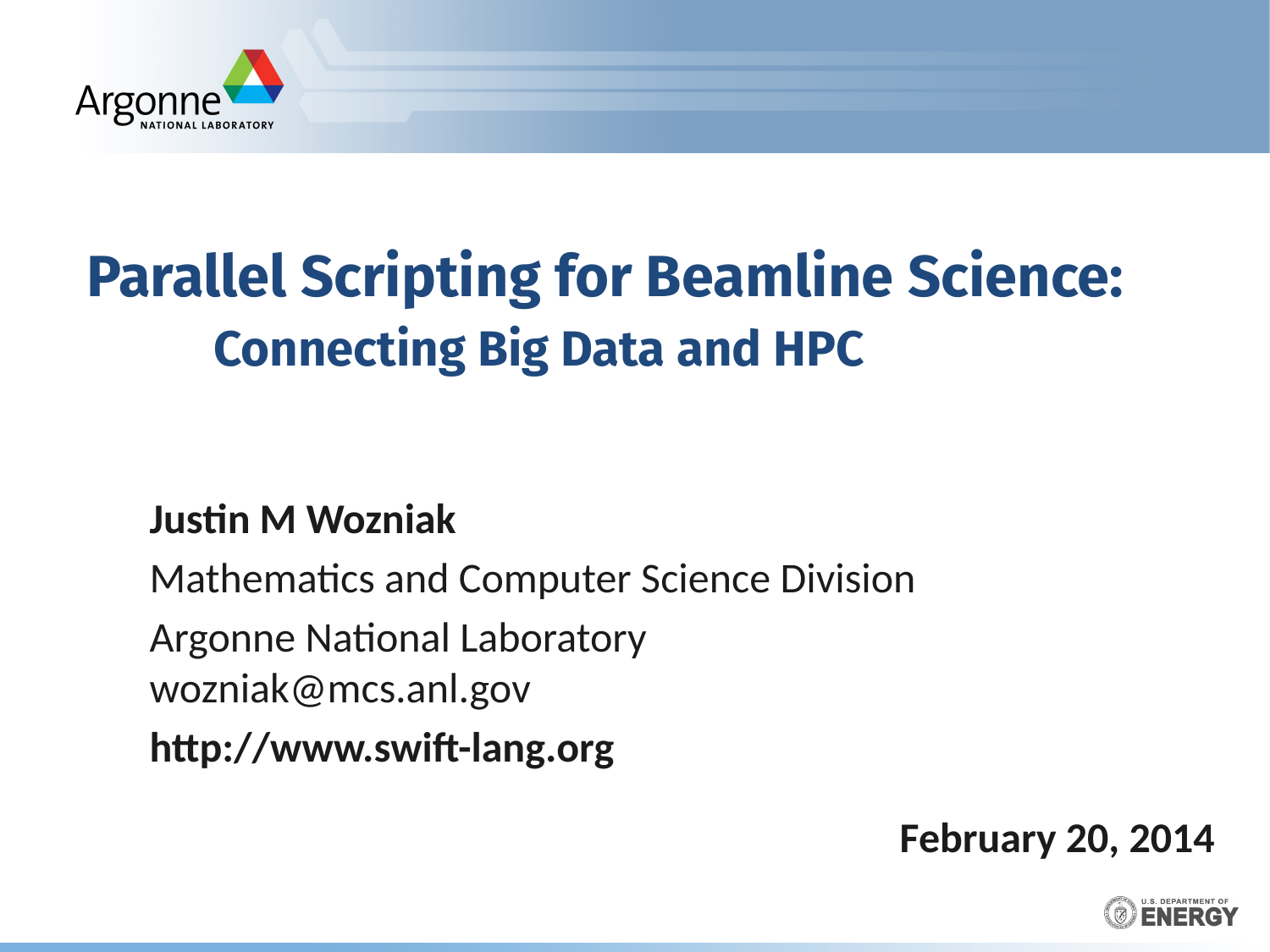

# Parallel Scripting for Beamline Science: Connecting Big Data and HPC
Justin M Wozniak
Mathematics and Computer Science Division
Argonne National Laboratory
wozniak@mcs.anl.gov
http://www.swift-lang.org
February 20, 2014